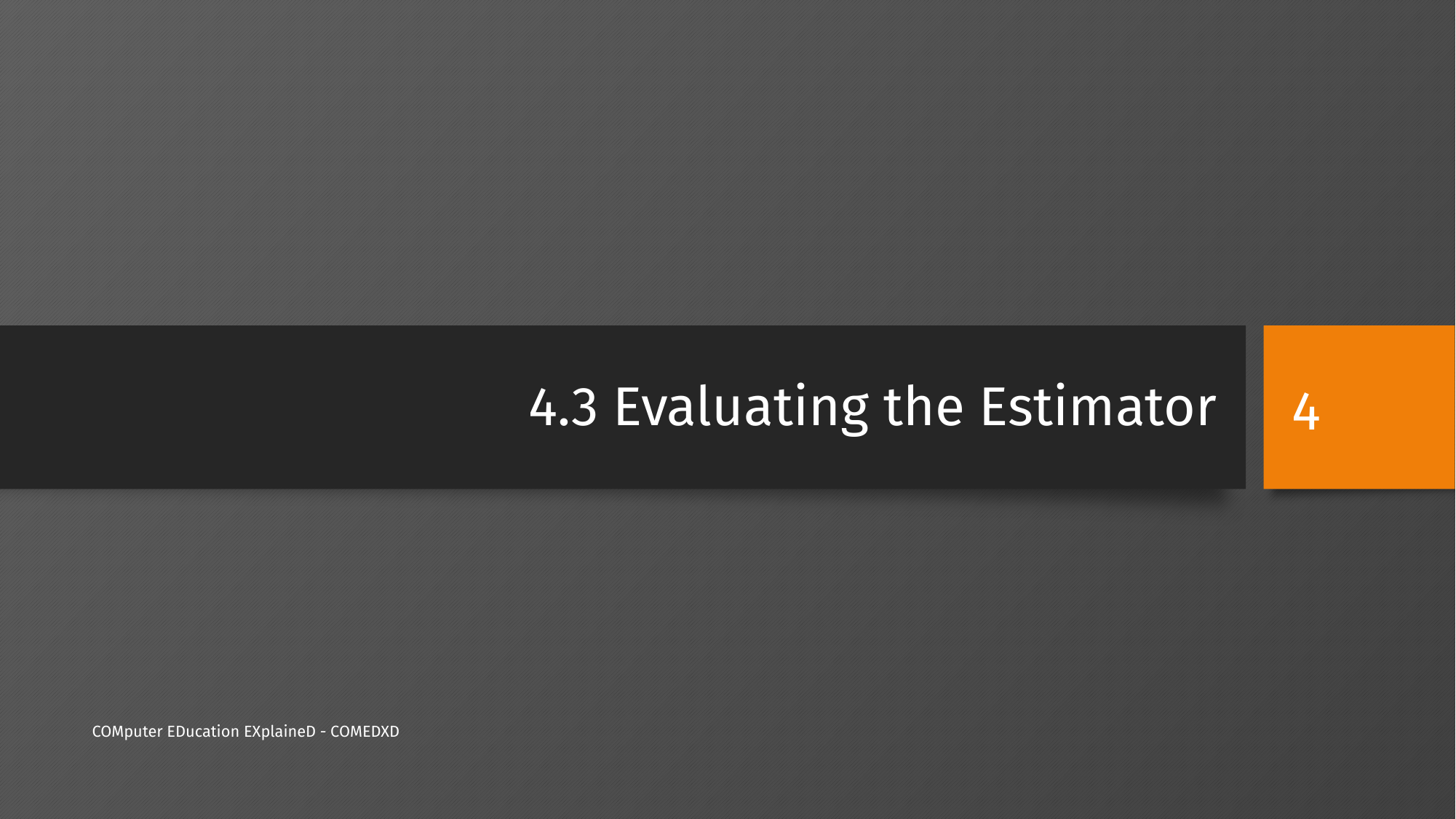

# 4.3 Evaluating the Estimator
4

COMputer EDucation EXplaineD - COMEDXD